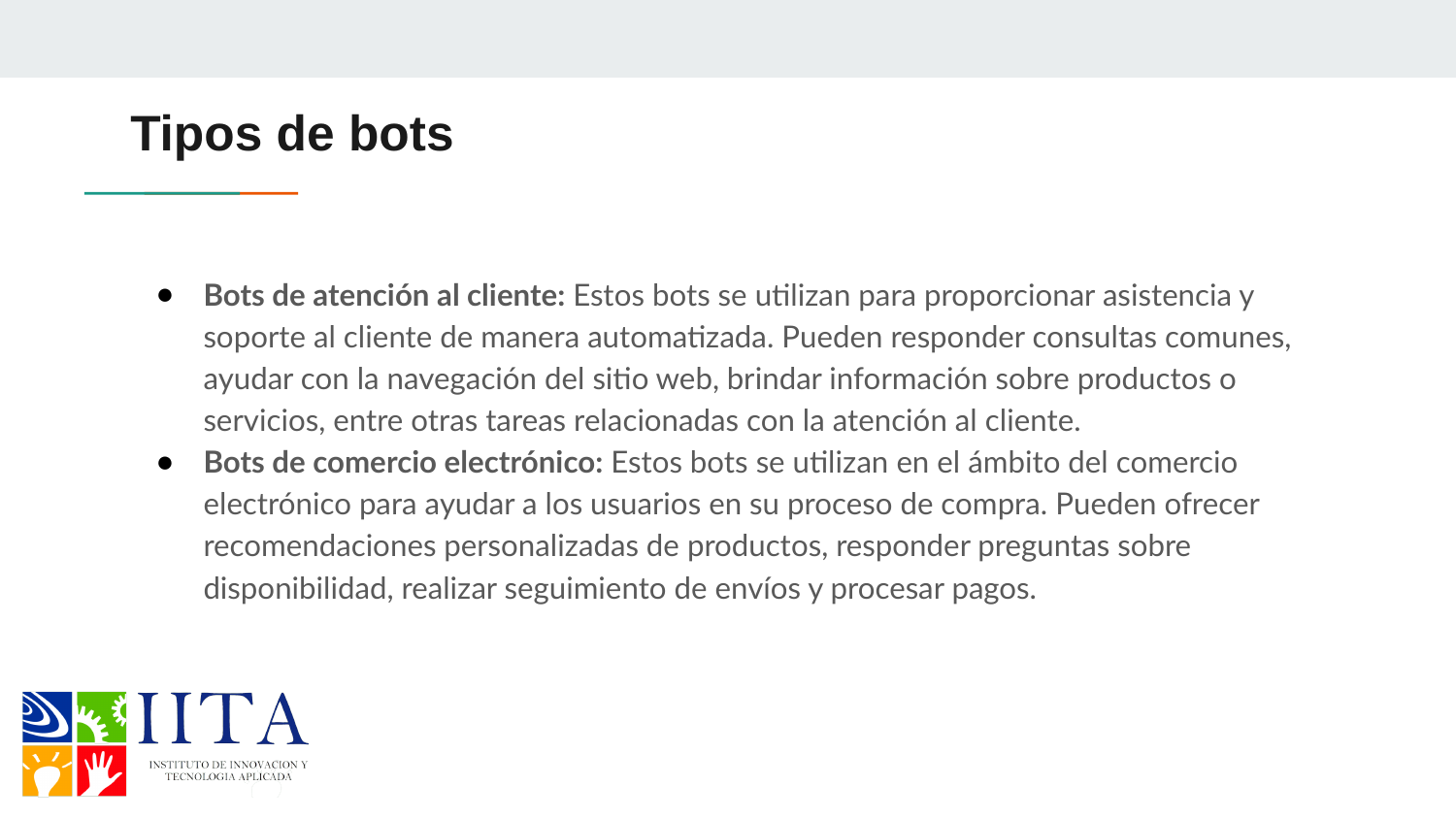

# Tipos de bots
Bots de atención al cliente: Estos bots se utilizan para proporcionar asistencia y soporte al cliente de manera automatizada. Pueden responder consultas comunes, ayudar con la navegación del sitio web, brindar información sobre productos o servicios, entre otras tareas relacionadas con la atención al cliente.
Bots de comercio electrónico: Estos bots se utilizan en el ámbito del comercio electrónico para ayudar a los usuarios en su proceso de compra. Pueden ofrecer recomendaciones personalizadas de productos, responder preguntas sobre disponibilidad, realizar seguimiento de envíos y procesar pagos.